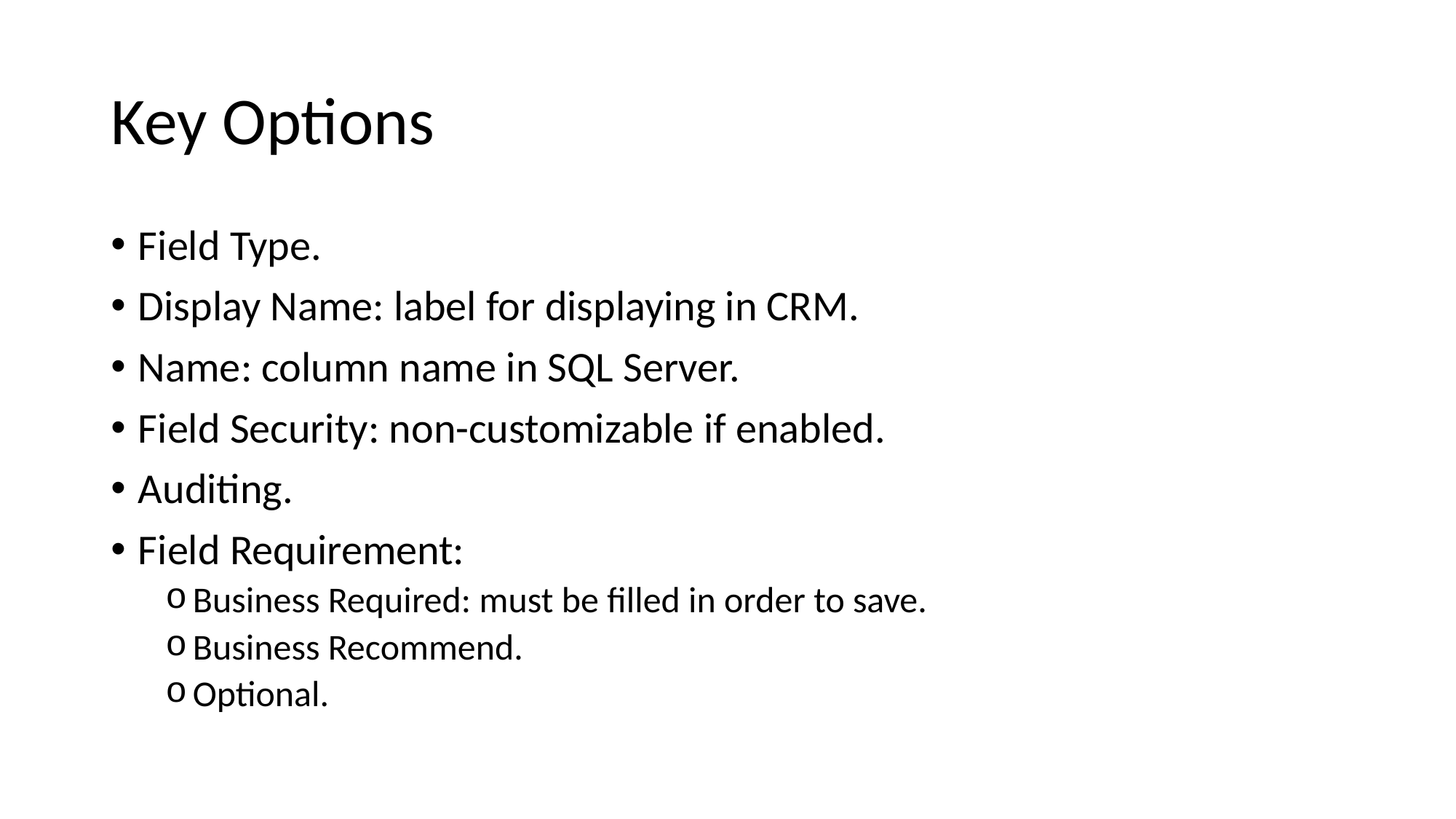

# Key Options
Field Type.
Display Name: label for displaying in CRM.
Name: column name in SQL Server.
Field Security: non-customizable if enabled.
Auditing.
Field Requirement:
Business Required: must be filled in order to save.
Business Recommend.
Optional.